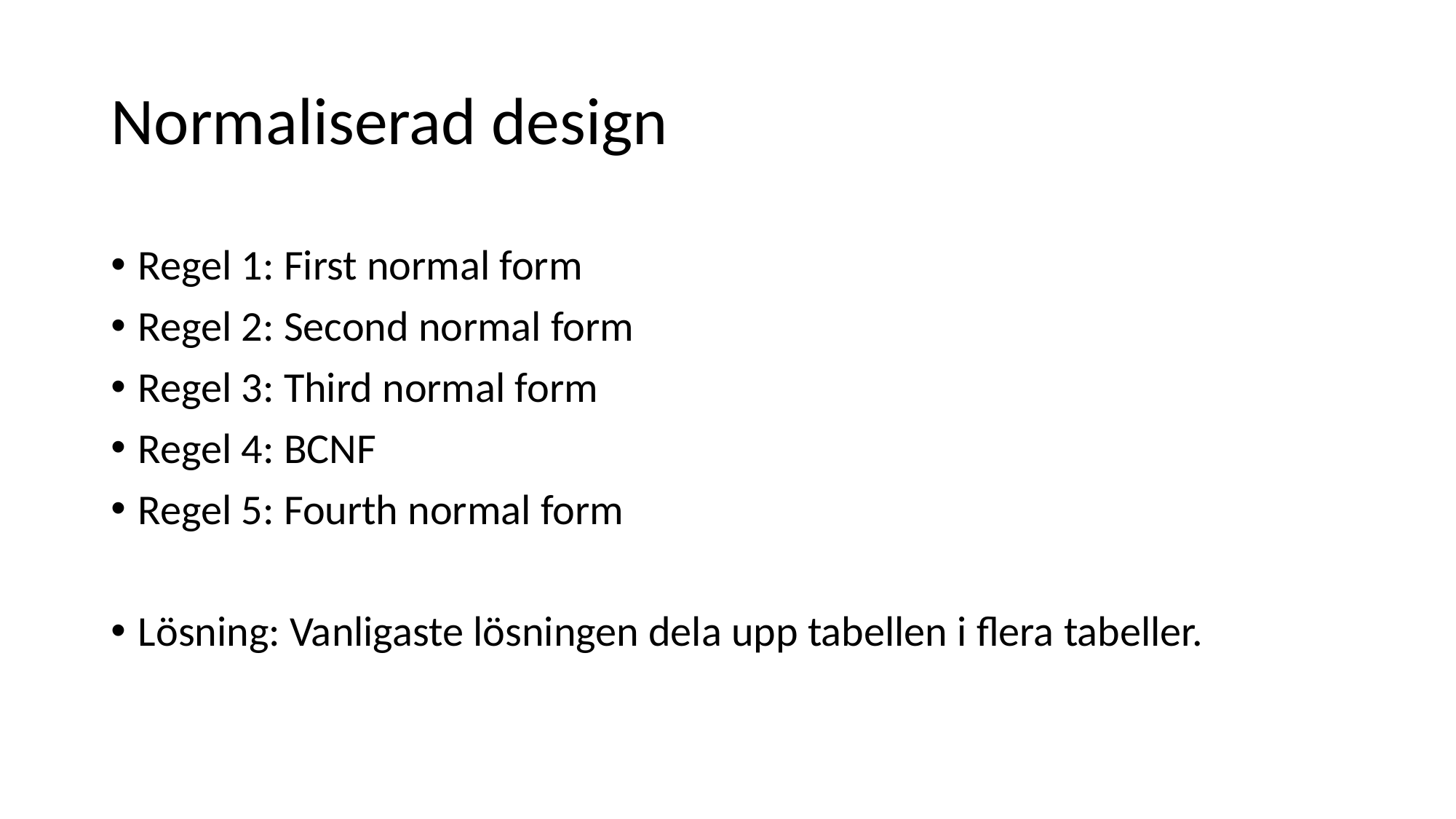

# Normaliserad design

Regel 1: First normal form
Regel 2: Second normal form
Regel 3: Third normal form
Regel 4: BCNF
Regel 5: Fourth normal form

Lösning: Vanligaste lösningen dela upp tabellen i flera tabeller.